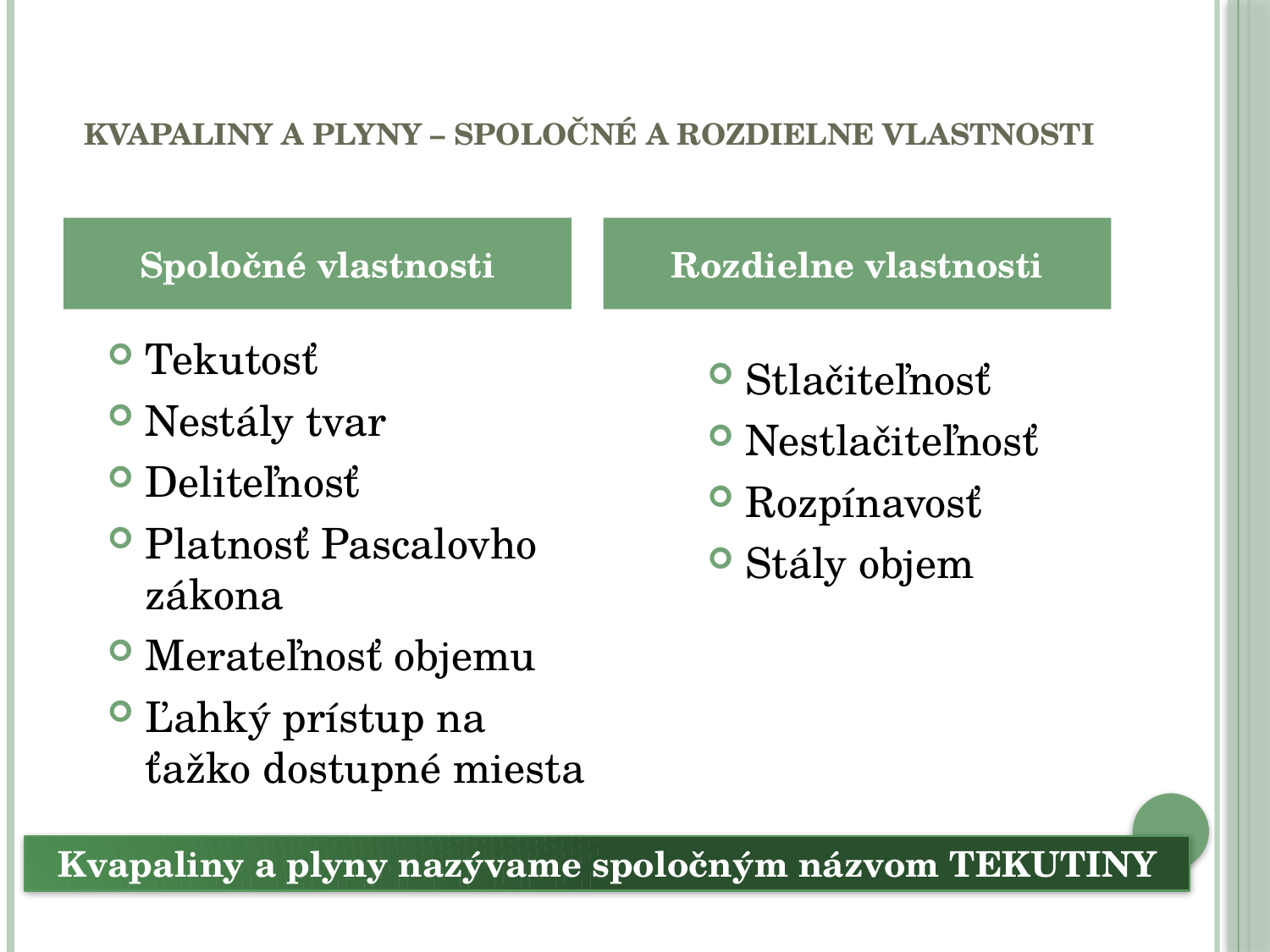

# Kvapaliny a plyny – spoločné a rozdielne vlastnosti
Spoločné vlastnosti
Rozdielne vlastnosti
Tekutosť
Nestály tvar
Deliteľnosť
Platnosť Pascalovho zákona
Merateľnosť objemu
Ľahký prístup na ťažko dostupné miesta

Stlačiteľnosť
Nestlačiteľnosť
Rozpínavosť
Stály objem

Kvapaliny a plyny nazývame spoločným názvom TEKUTINY